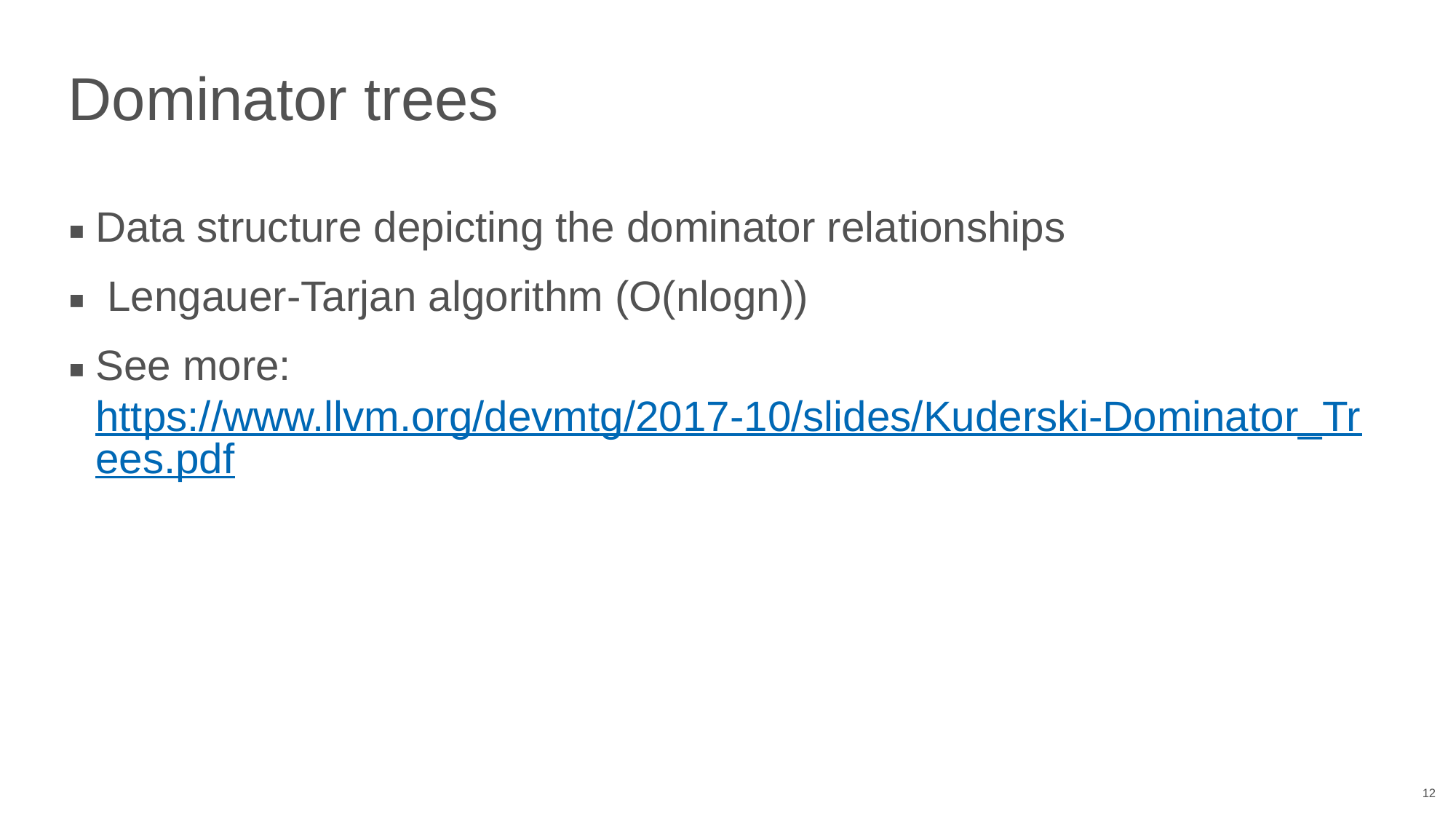

# Dominator trees
Data structure depicting the dominator relationships
 Lengauer-Tarjan algorithm (O(nlogn))
See more: https://www.llvm.org/devmtg/2017-10/slides/Kuderski-Dominator_Trees.pdf